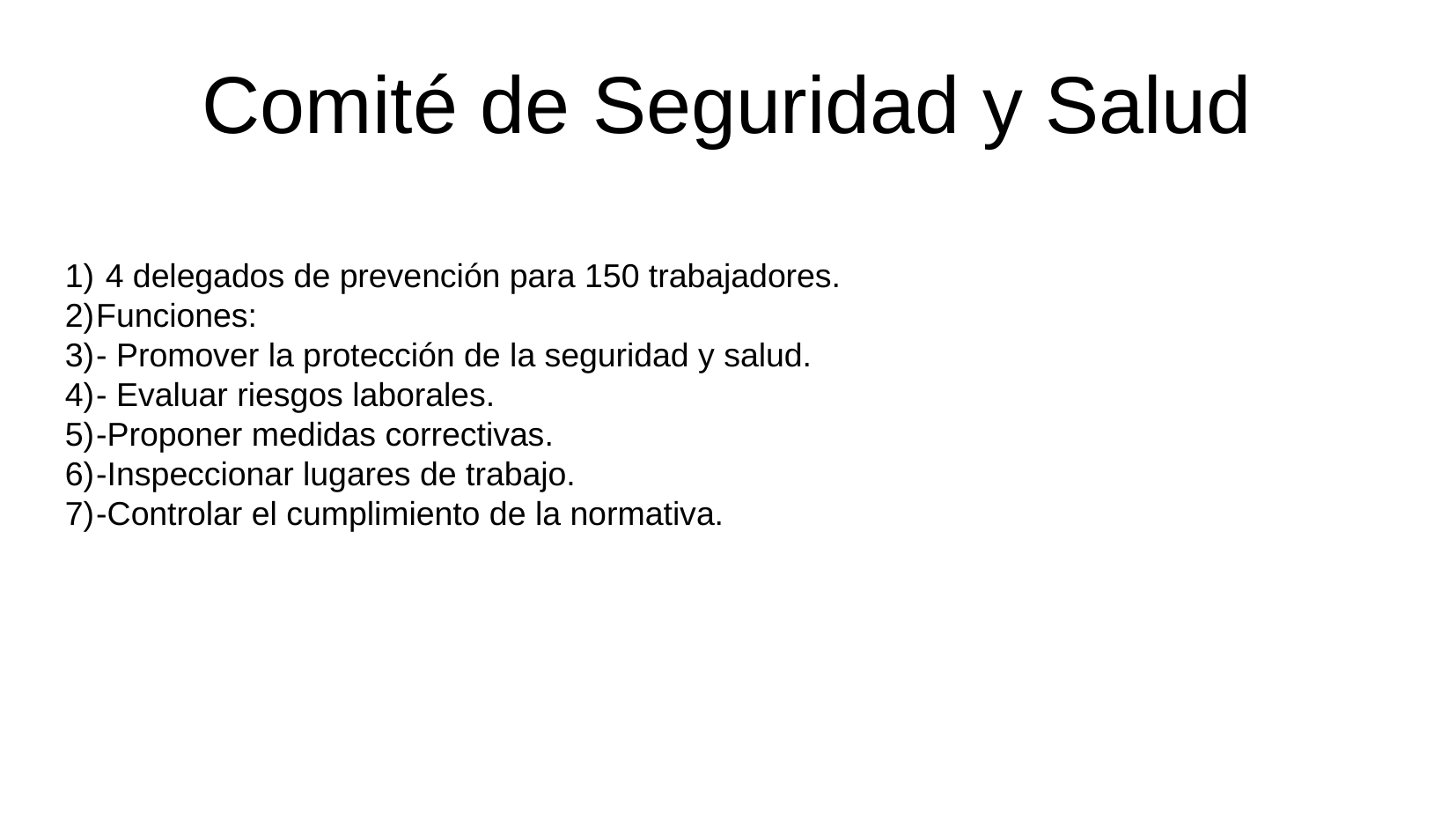

# Comité de Seguridad y Salud

 4 delegados de prevención para 150 trabajadores.
Funciones:
- Promover la protección de la seguridad y salud.
- Evaluar riesgos laborales.
-Proponer medidas correctivas.
-Inspeccionar lugares de trabajo.
-Controlar el cumplimiento de la normativa.